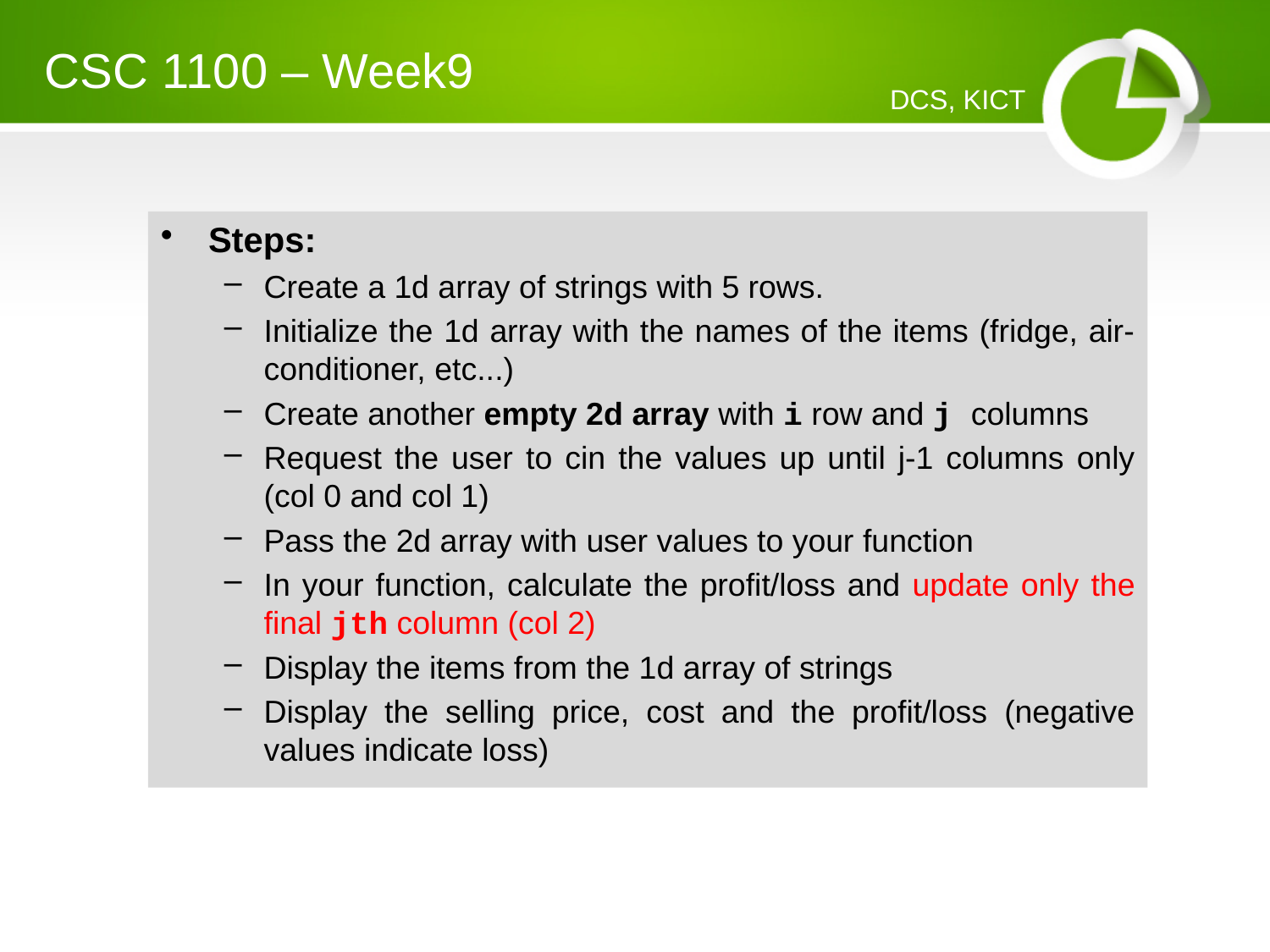

CSC 1100 – Week9
DCS, KICT
40
Steps:
Create a 1d array of strings with 5 rows.
Initialize the 1d array with the names of the items (fridge, air-conditioner, etc...)
Create another empty 2d array with i row and j columns
Request the user to cin the values up until j-1 columns only (col 0 and col 1)
Pass the 2d array with user values to your function
In your function, calculate the profit/loss and update only the final jth column (col 2)
Display the items from the 1d array of strings
Display the selling price, cost and the profit/loss (negative values indicate loss)